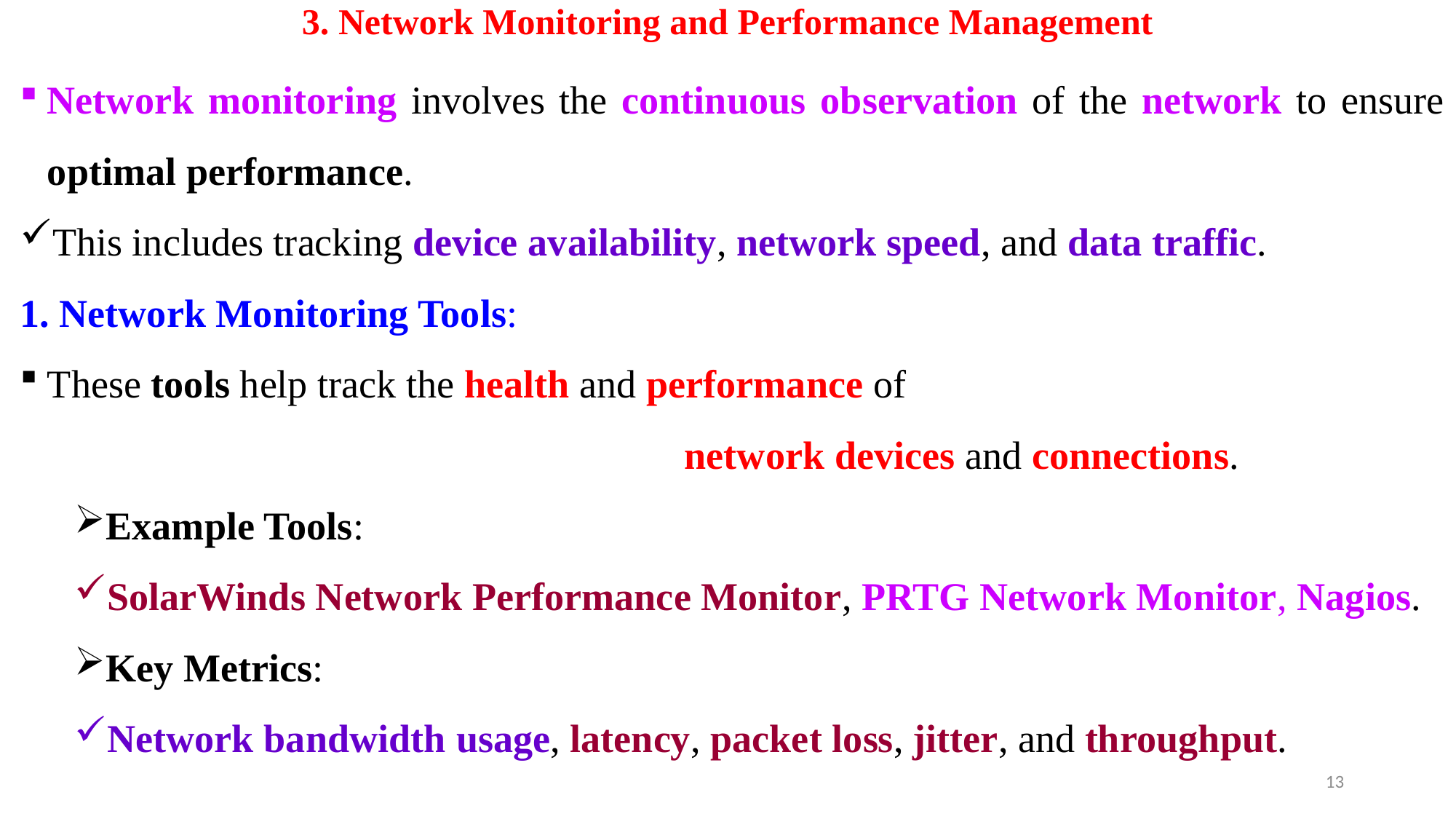

# 3. Network Monitoring and Performance Management
Network monitoring involves the continuous observation of the network to ensure optimal performance.
This includes tracking device availability, network speed, and data traffic.
1. Network Monitoring Tools:
These tools help track the health and performance of
						 network devices and connections.
Example Tools:
SolarWinds Network Performance Monitor, PRTG Network Monitor, Nagios.
Key Metrics:
Network bandwidth usage, latency, packet loss, jitter, and throughput.
.
13